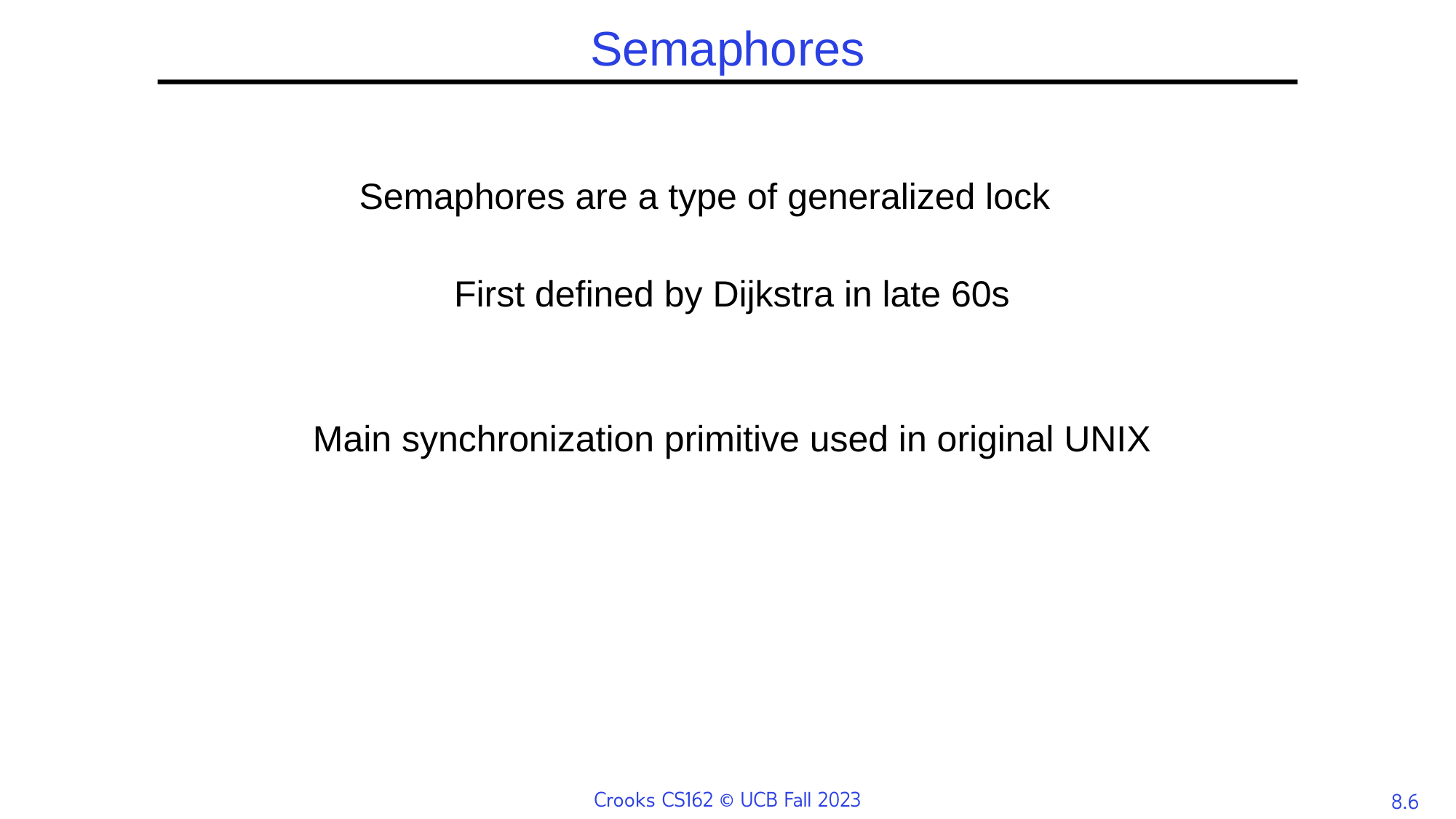

# Semaphores
Semaphores are a type of generalized lock

First defined by Dijkstra in late 60s

Main synchronization primitive used in original UNIX